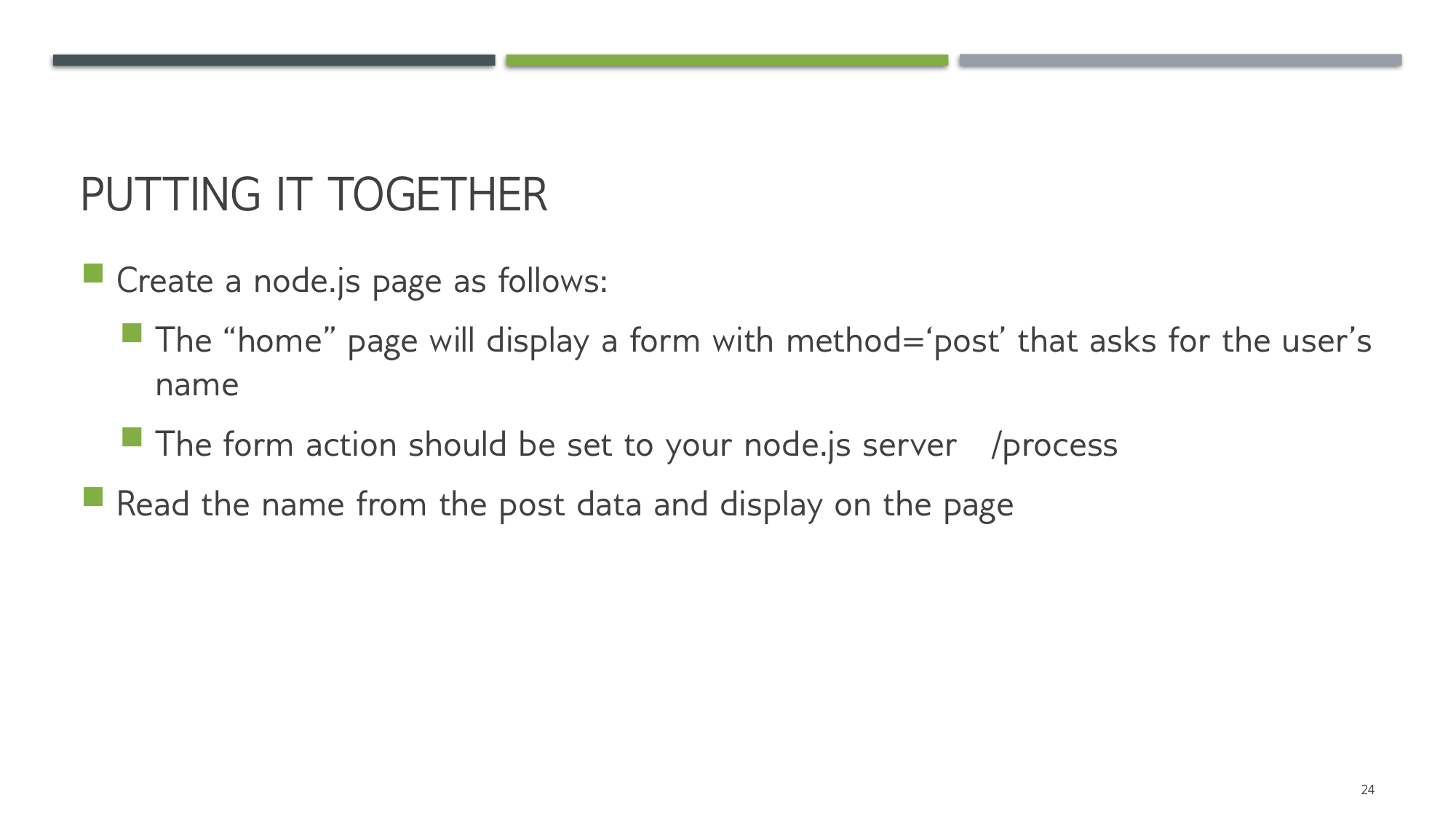

# Putting it together
Create a node.js page as follows:
The “home” page will display a form with method=‘post’ that asks for the user’s name
The form action should be set to your node.js server   /process
Read the name from the post data and display on the page
24